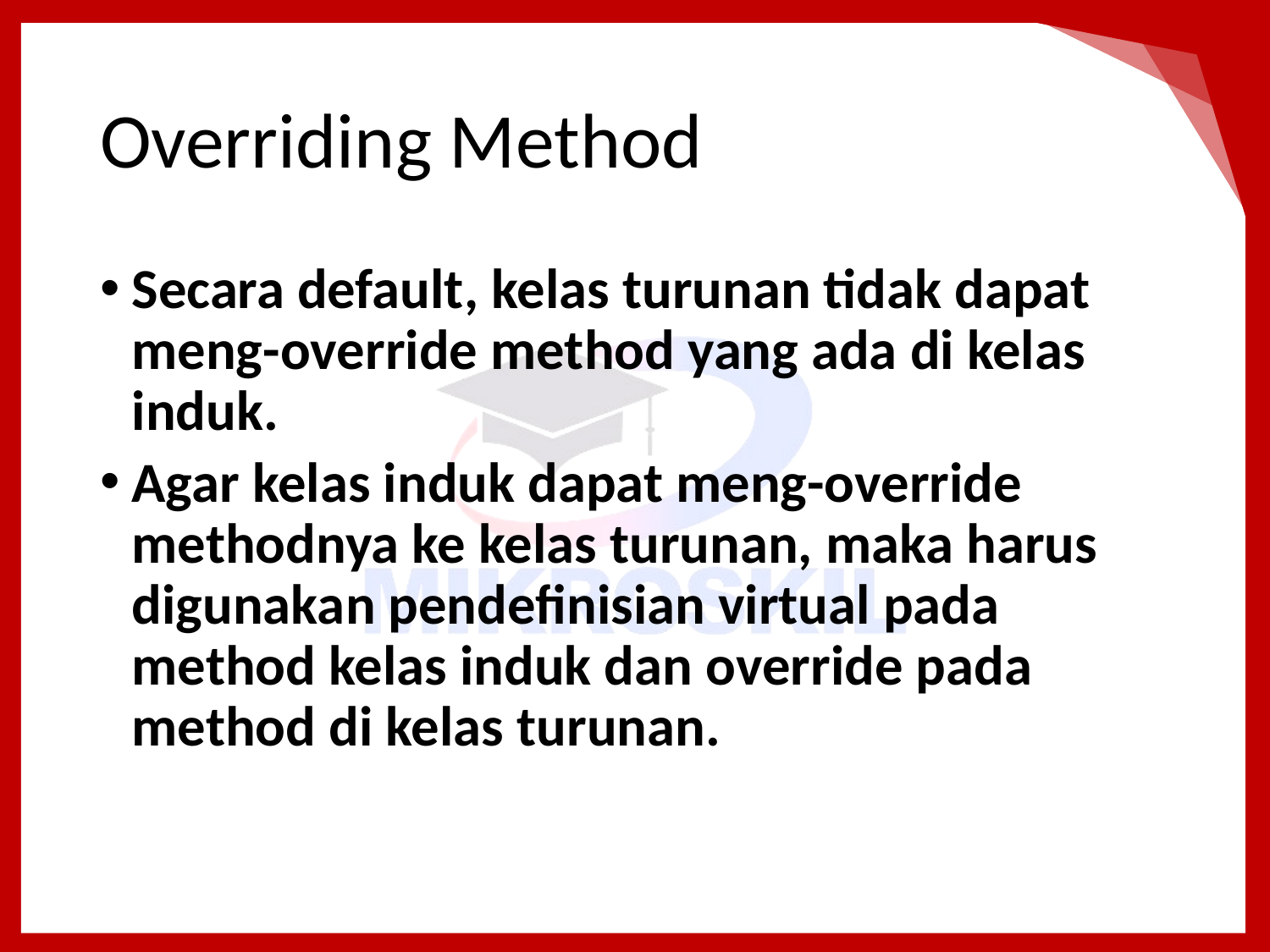

# Overriding Method
Secara default, kelas turunan tidak dapat meng-override method yang ada di kelas induk.
Agar kelas induk dapat meng-override methodnya ke kelas turunan, maka harus digunakan pendefinisian virtual pada method kelas induk dan override pada method di kelas turunan.